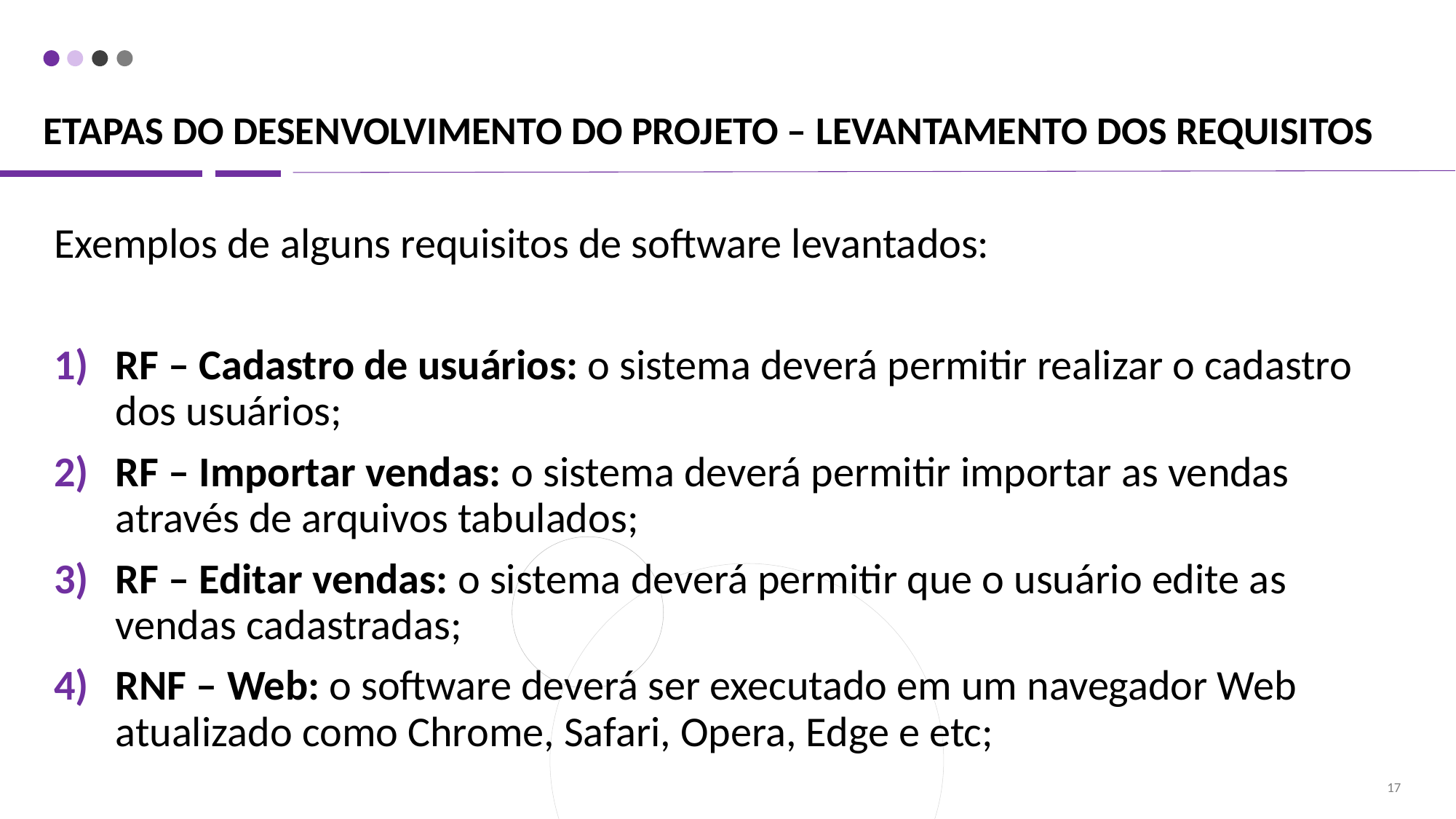

# ETAPAS DO DESENVOLVIMENTO DO PROJETO – LEVANTAMENTO DOS REQUISITOS
Exemplos de alguns requisitos de software levantados:

RF – Cadastro de usuários: o sistema deverá permitir realizar o cadastro dos usuários;
RF – Importar vendas: o sistema deverá permitir importar as vendas através de arquivos tabulados;
RF – Editar vendas: o sistema deverá permitir que o usuário edite as vendas cadastradas;
RNF – Web: o software deverá ser executado em um navegador Web atualizado como Chrome, Safari, Opera, Edge e etc;
17